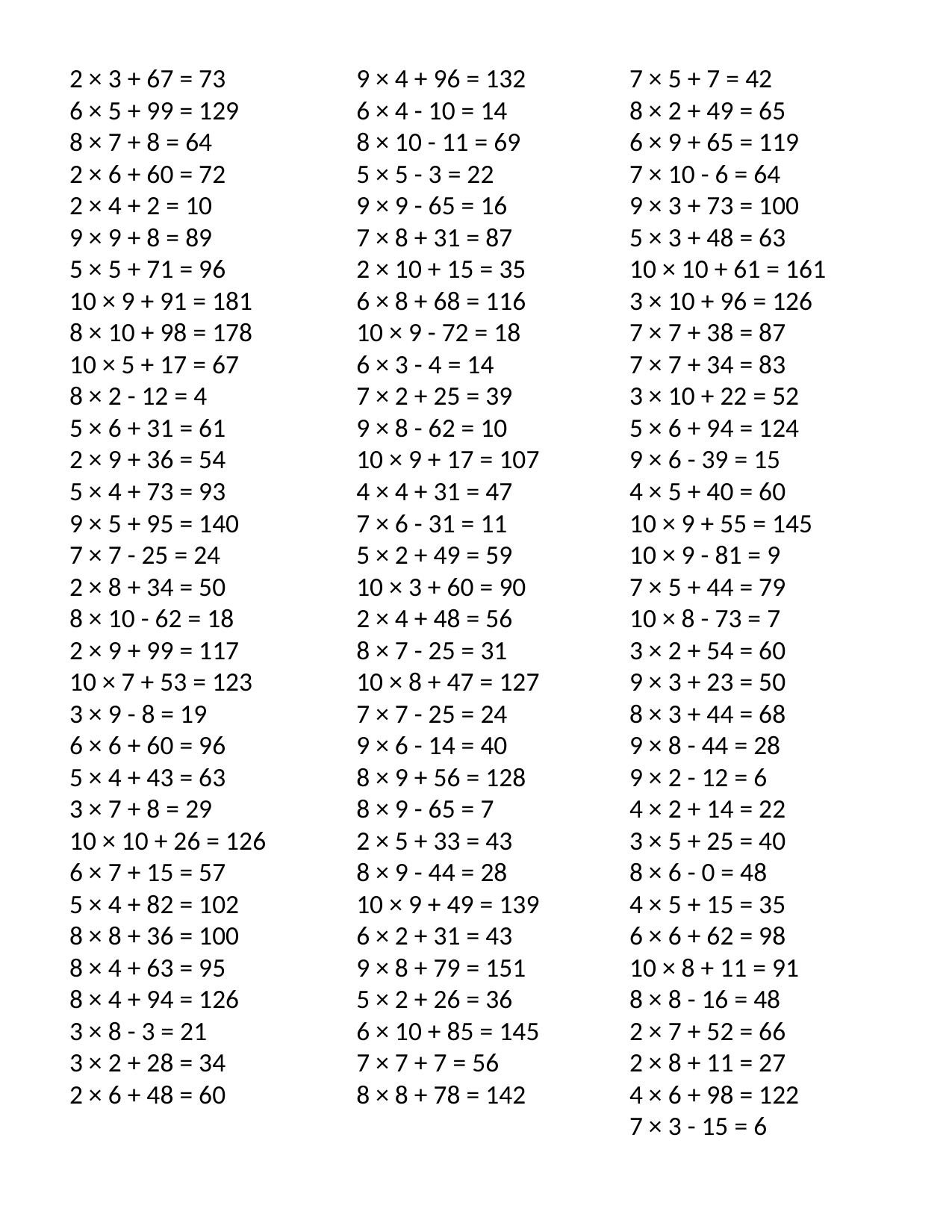

2 × 3 + 67 = 73
6 × 5 + 99 = 129
8 × 7 + 8 = 64
2 × 6 + 60 = 72
2 × 4 + 2 = 10
9 × 9 + 8 = 89
5 × 5 + 71 = 96
10 × 9 + 91 = 181
8 × 10 + 98 = 178
10 × 5 + 17 = 67
8 × 2 - 12 = 4
5 × 6 + 31 = 61
2 × 9 + 36 = 54
5 × 4 + 73 = 93
9 × 5 + 95 = 140
7 × 7 - 25 = 24
2 × 8 + 34 = 50
8 × 10 - 62 = 18
2 × 9 + 99 = 117
10 × 7 + 53 = 123
3 × 9 - 8 = 19
6 × 6 + 60 = 96
5 × 4 + 43 = 63
3 × 7 + 8 = 29
10 × 10 + 26 = 126
6 × 7 + 15 = 57
5 × 4 + 82 = 102
8 × 8 + 36 = 100
8 × 4 + 63 = 95
8 × 4 + 94 = 126
3 × 8 - 3 = 21
3 × 2 + 28 = 34
2 × 6 + 48 = 60

9 × 4 + 96 = 132
6 × 4 - 10 = 14
8 × 10 - 11 = 69
5 × 5 - 3 = 22
9 × 9 - 65 = 16
7 × 8 + 31 = 87
2 × 10 + 15 = 35
6 × 8 + 68 = 116
10 × 9 - 72 = 18
6 × 3 - 4 = 14
7 × 2 + 25 = 39
9 × 8 - 62 = 10
10 × 9 + 17 = 107
4 × 4 + 31 = 47
7 × 6 - 31 = 11
5 × 2 + 49 = 59
10 × 3 + 60 = 90
2 × 4 + 48 = 56
8 × 7 - 25 = 31
10 × 8 + 47 = 127
7 × 7 - 25 = 24
9 × 6 - 14 = 40
8 × 9 + 56 = 128
8 × 9 - 65 = 7
2 × 5 + 33 = 43
8 × 9 - 44 = 28
10 × 9 + 49 = 139
6 × 2 + 31 = 43
9 × 8 + 79 = 151
5 × 2 + 26 = 36
6 × 10 + 85 = 145
7 × 7 + 7 = 56
8 × 8 + 78 = 142

7 × 5 + 7 = 42
8 × 2 + 49 = 65
6 × 9 + 65 = 119
7 × 10 - 6 = 64
9 × 3 + 73 = 100
5 × 3 + 48 = 63
10 × 10 + 61 = 161
3 × 10 + 96 = 126
7 × 7 + 38 = 87
7 × 7 + 34 = 83
3 × 10 + 22 = 52
5 × 6 + 94 = 124
9 × 6 - 39 = 15
4 × 5 + 40 = 60
10 × 9 + 55 = 145
10 × 9 - 81 = 9
7 × 5 + 44 = 79
10 × 8 - 73 = 7
3 × 2 + 54 = 60
9 × 3 + 23 = 50
8 × 3 + 44 = 68
9 × 8 - 44 = 28
9 × 2 - 12 = 6
4 × 2 + 14 = 22
3 × 5 + 25 = 40
8 × 6 - 0 = 48
4 × 5 + 15 = 35
6 × 6 + 62 = 98
10 × 8 + 11 = 91
8 × 8 - 16 = 48
2 × 7 + 52 = 66
2 × 8 + 11 = 27
4 × 6 + 98 = 122
7 × 3 - 15 = 6